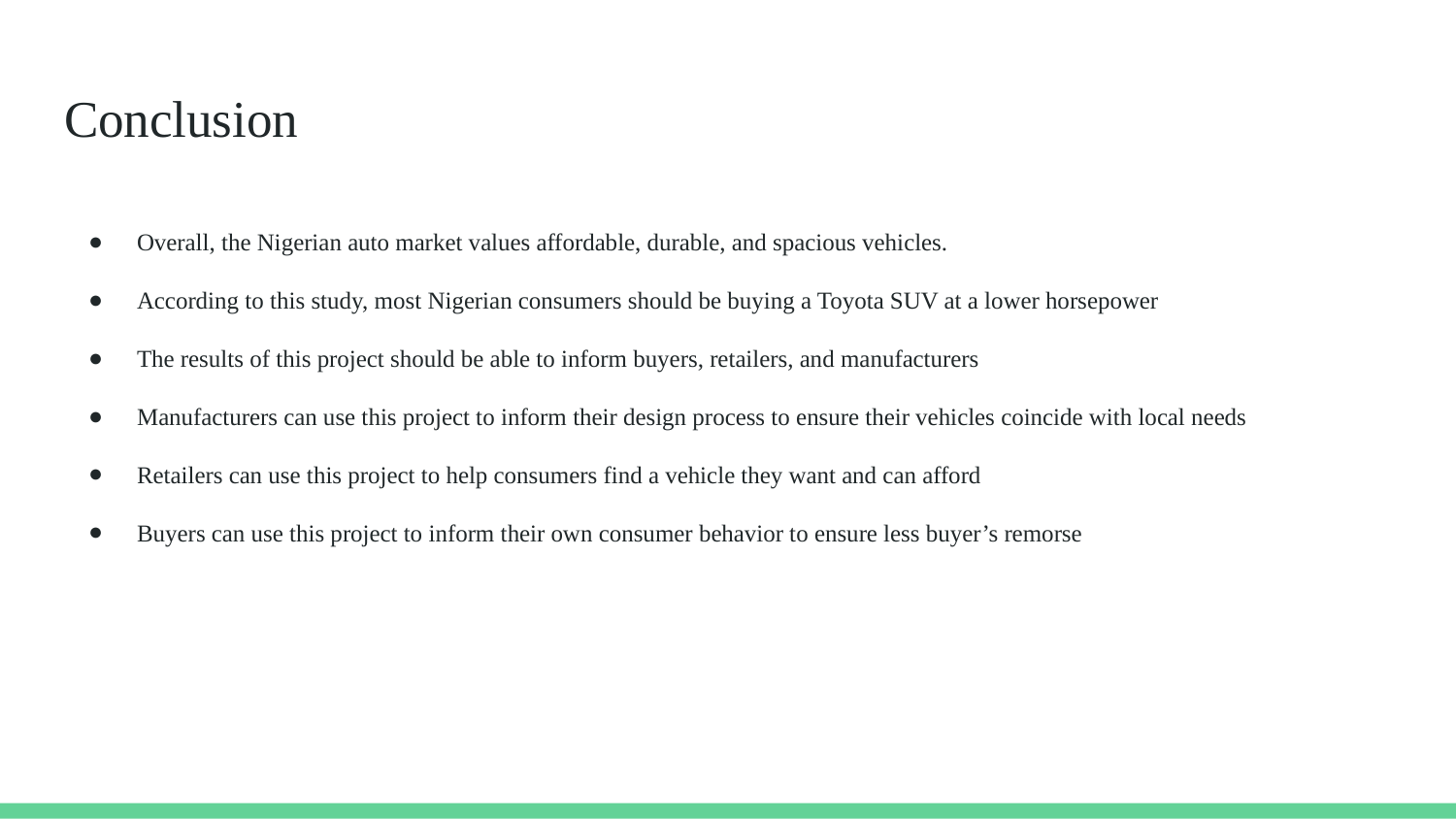

# Conclusion
Overall, the Nigerian auto market values affordable, durable, and spacious vehicles.
According to this study, most Nigerian consumers should be buying a Toyota SUV at a lower horsepower
The results of this project should be able to inform buyers, retailers, and manufacturers
Manufacturers can use this project to inform their design process to ensure their vehicles coincide with local needs
Retailers can use this project to help consumers find a vehicle they want and can afford
Buyers can use this project to inform their own consumer behavior to ensure less buyer’s remorse